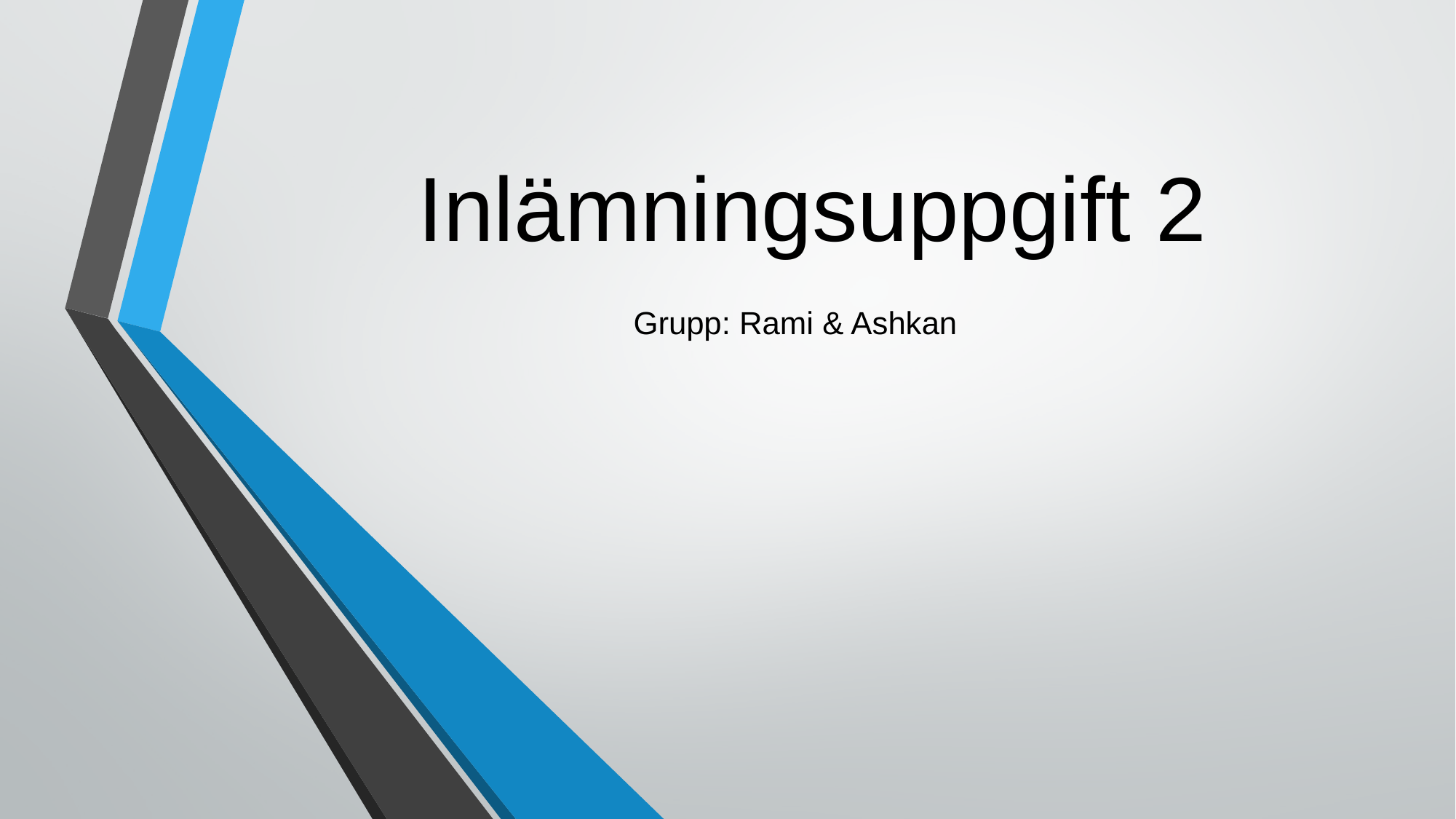

# Inlämningsuppgift 2
Grupp: Rami & Ashkan